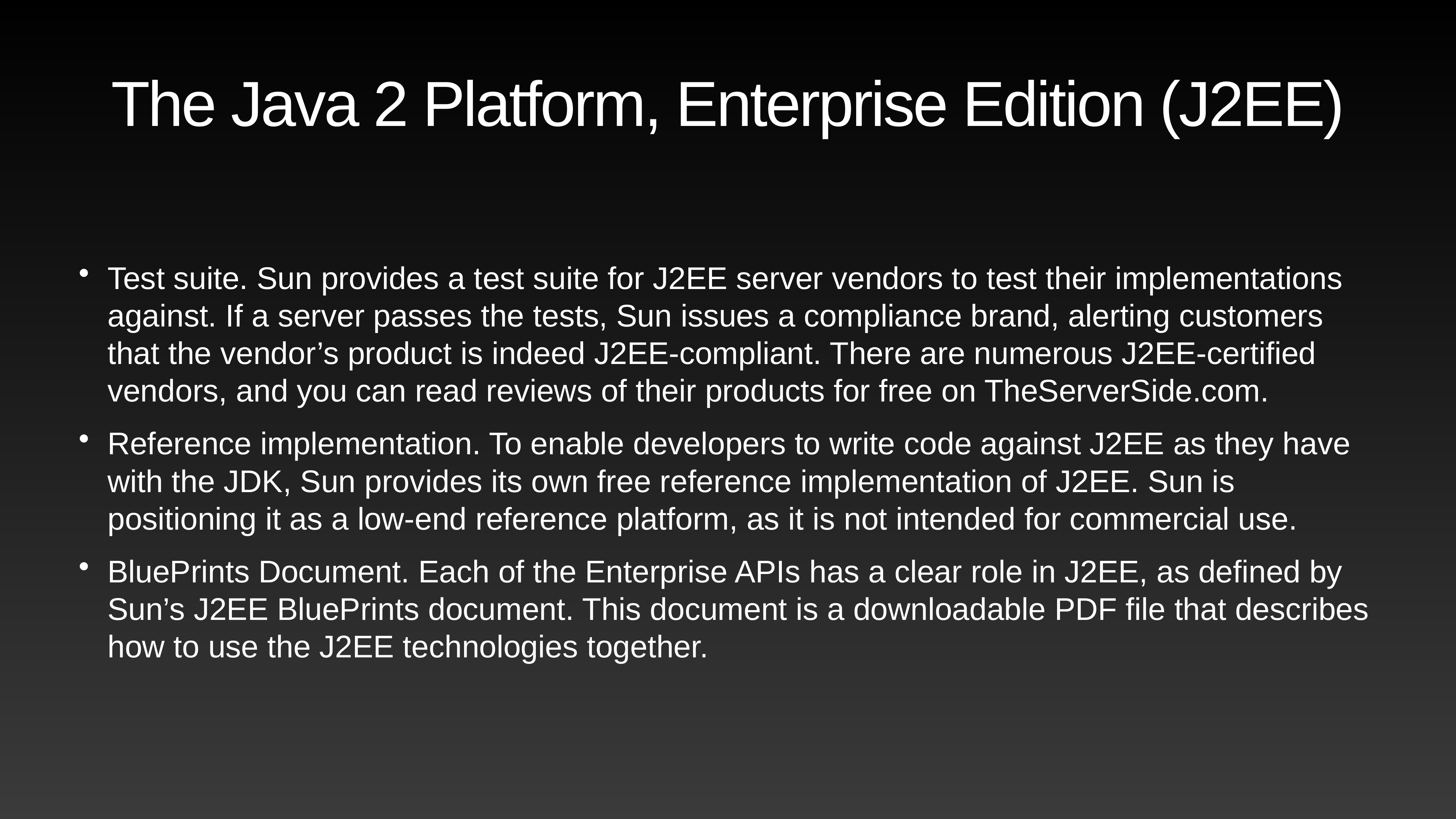

# The Java 2 Platform, Enterprise Edition (J2EE)
Test suite. Sun provides a test suite for J2EE server vendors to test their implementations against. If a server passes the tests, Sun issues a compliance brand, alerting customers that the vendor’s product is indeed J2EE-compliant. There are numerous J2EE-certified vendors, and you can read reviews of their products for free on TheServerSide.com.
Reference implementation. To enable developers to write code against J2EE as they have with the JDK, Sun provides its own free reference implementation of J2EE. Sun is positioning it as a low-end reference platform, as it is not intended for commercial use.
BluePrints Document. Each of the Enterprise APIs has a clear role in J2EE, as defined by Sun’s J2EE BluePrints document. This document is a downloadable PDF file that describes how to use the J2EE technologies together.